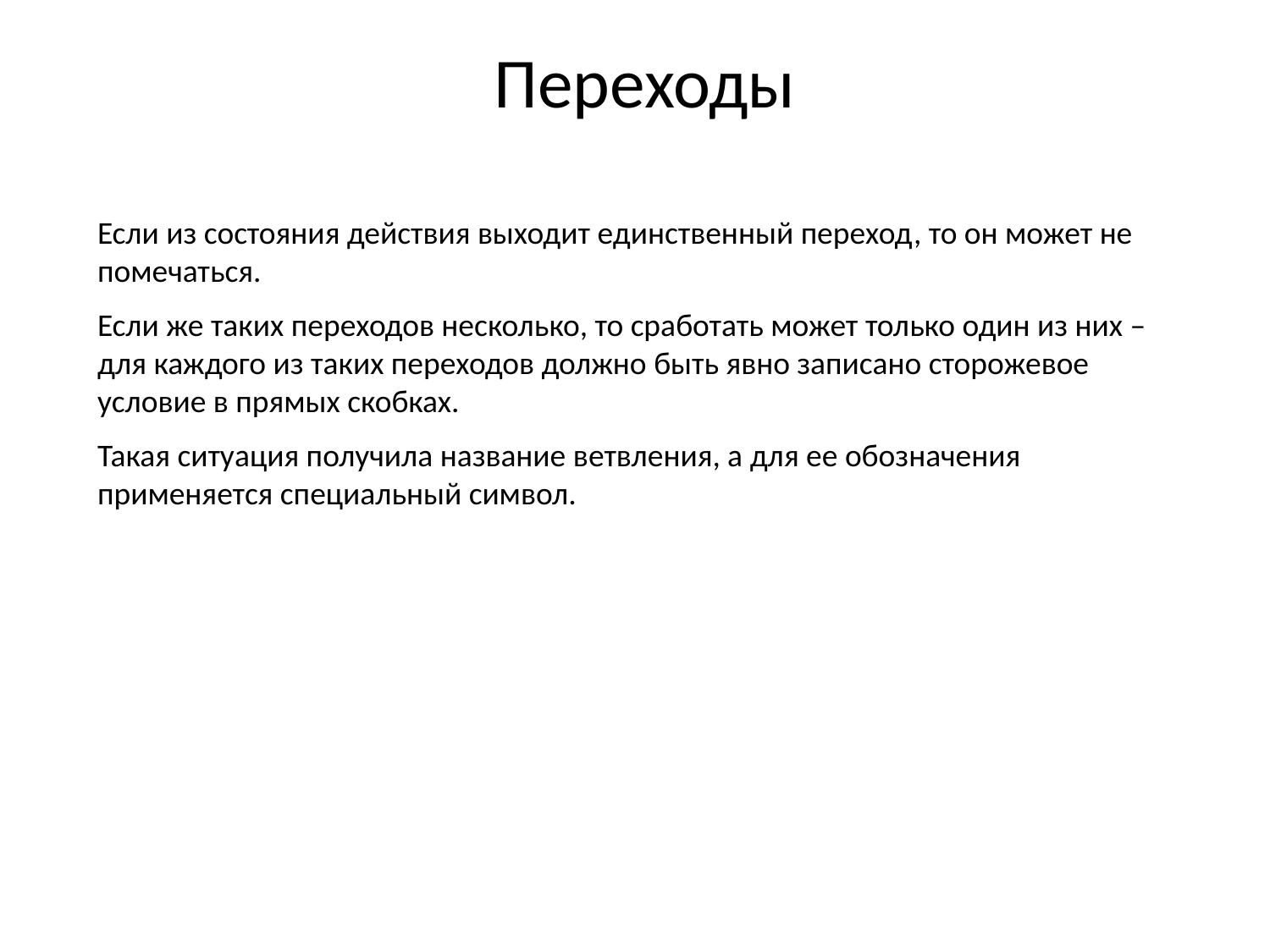

# Переходы
Если из состояния действия выходит единственный переход, то он может не помечаться.
Если же таких переходов несколько, то сработать может только один из них – для каждого из таких переходов должно быть явно записано сторожевое условие в прямых скобках.
Такая ситуация получила название ветвления, а для ее обозначения применяется специальный символ.